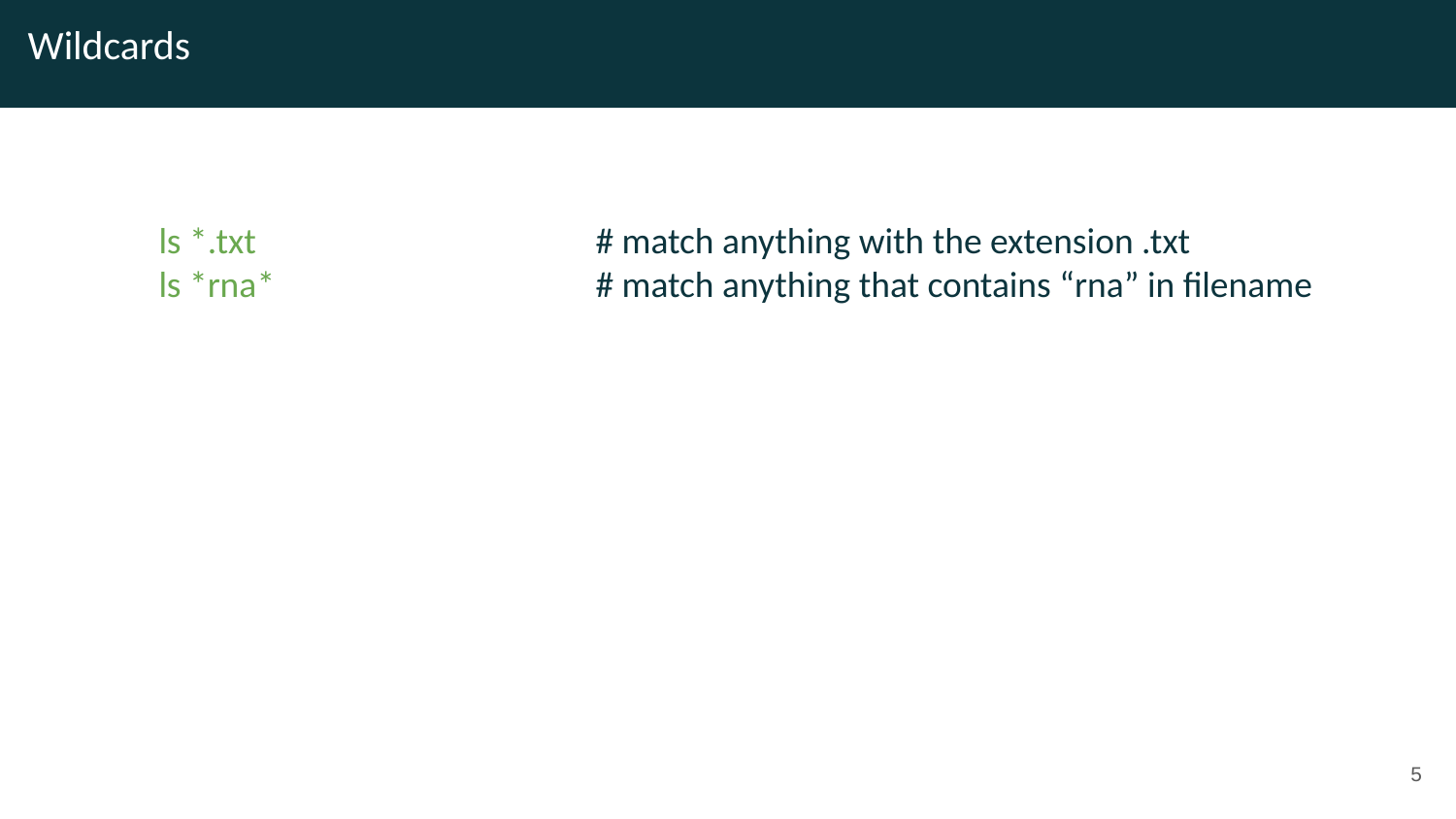

# Wildcards
ls *.txt			# match anything with the extension .txt
ls *rna*			# match anything that contains “rna” in filename
5